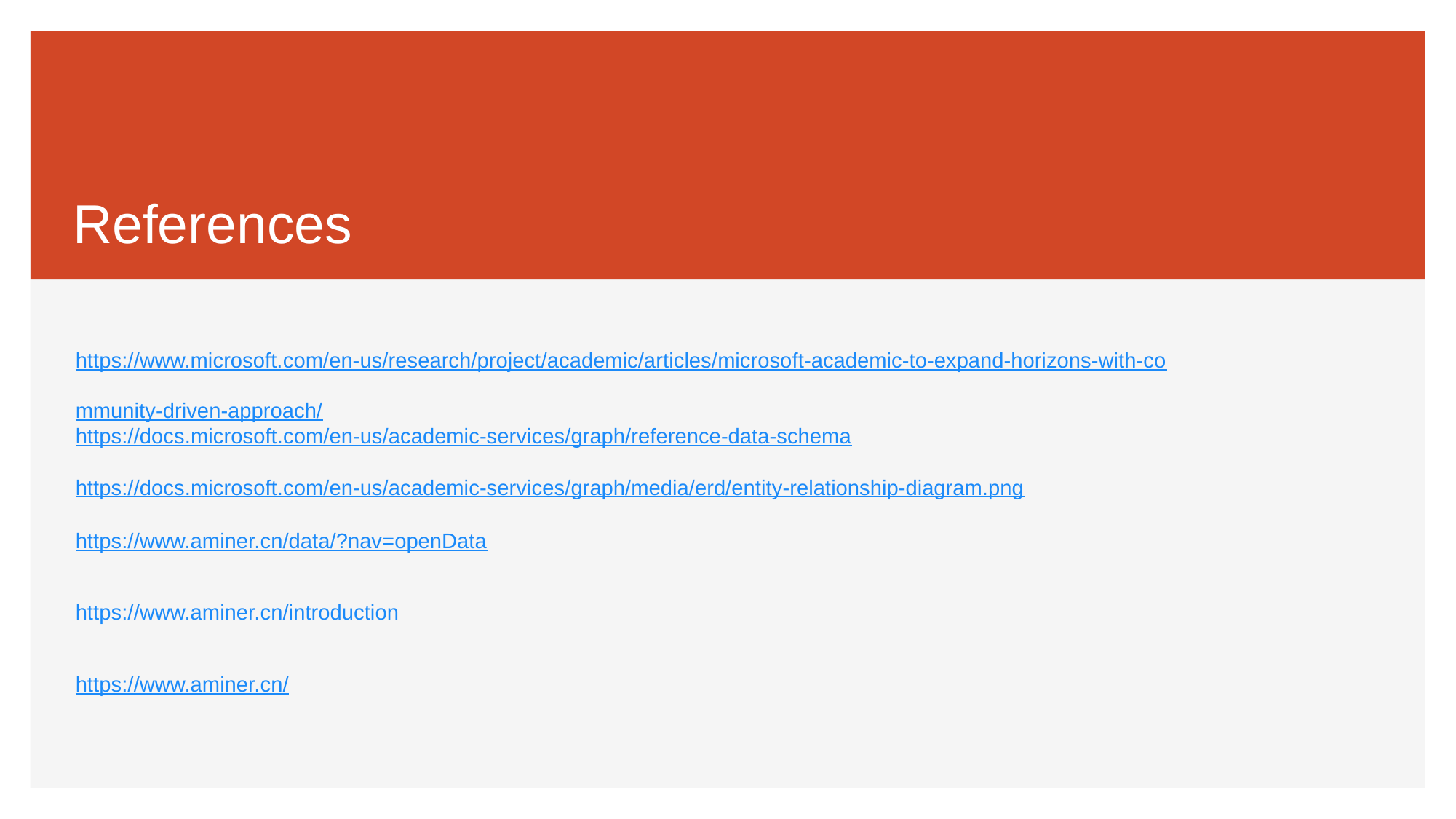

# References
https://www.microsoft.com/en-us/research/project/academic/articles/microsoft-academic-to-expand-horizons-with-community-driven-approach/
https://docs.microsoft.com/en-us/academic-services/graph/reference-data-schema

https://docs.microsoft.com/en-us/academic-services/graph/media/erd/entity-relationship-diagram.png
https://www.aminer.cn/data/?nav=openData
https://www.aminer.cn/introduction
https://www.aminer.cn/